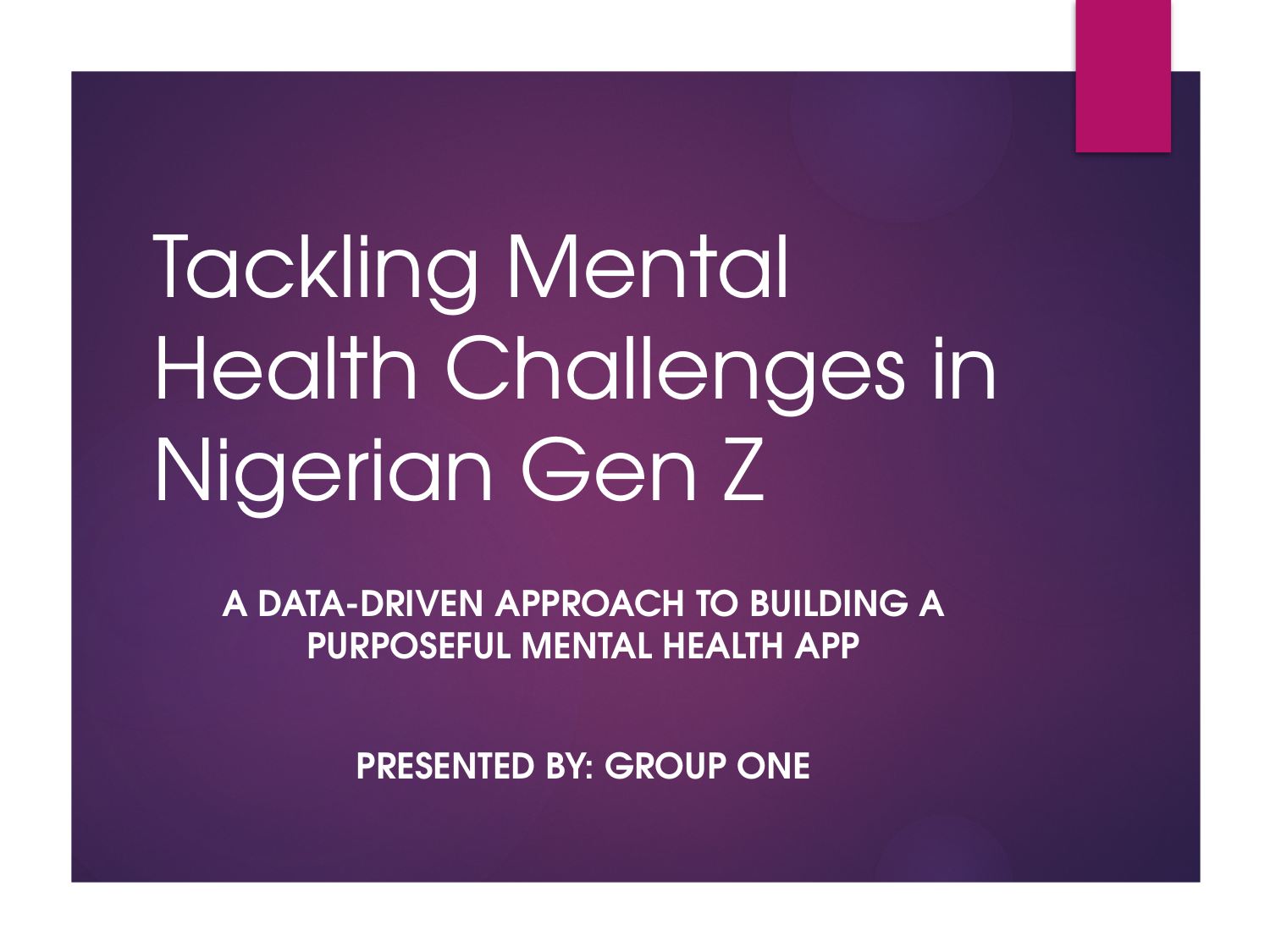

# Tackling Mental Health Challenges in Nigerian Gen Z
A Data-Driven Approach to Building a Purposeful Mental Health App

Presented by: GROUP ONE